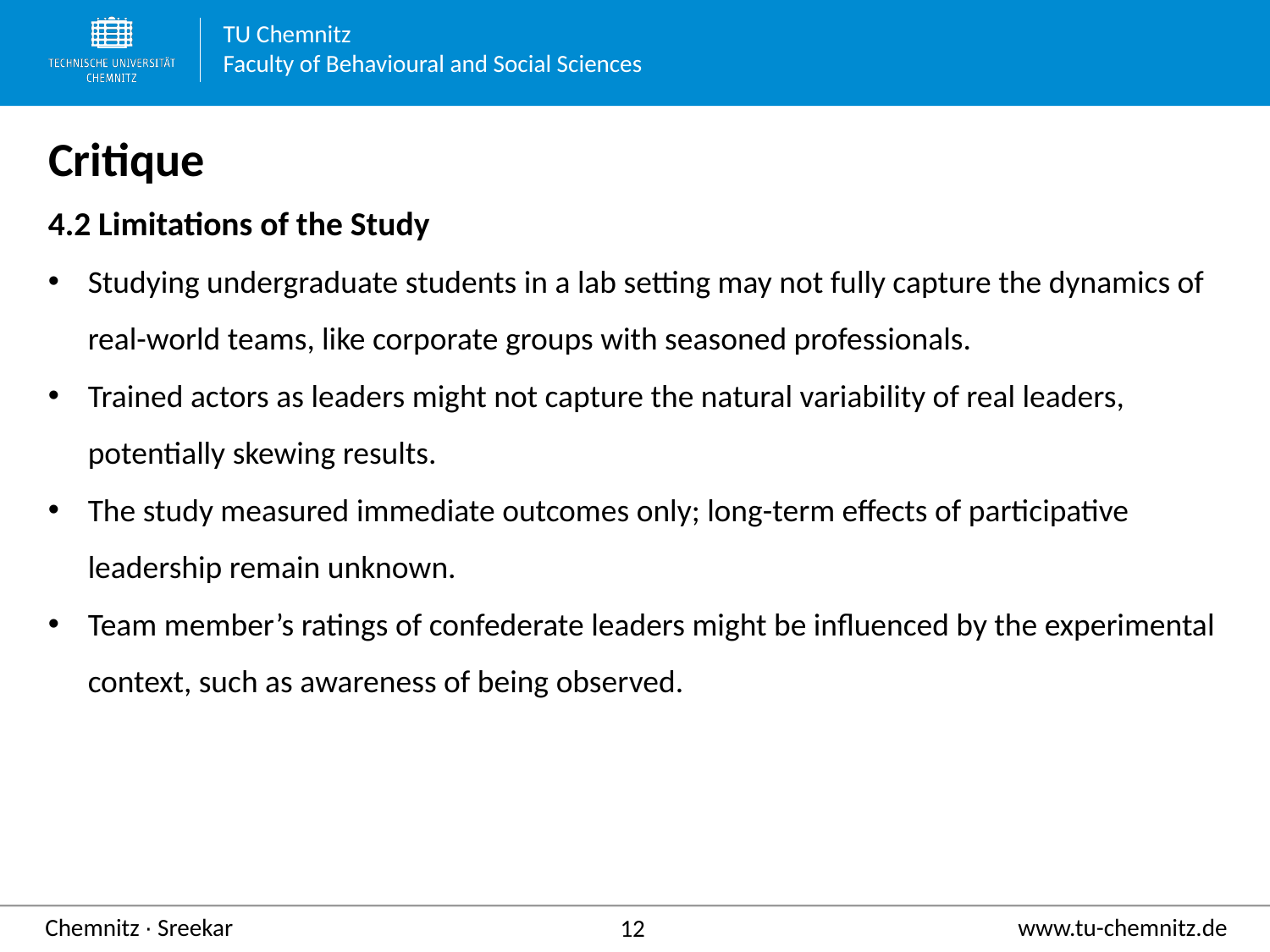

# Critique
4.2 Limitations of the Study
Studying undergraduate students in a lab setting may not fully capture the dynamics of real-world teams, like corporate groups with seasoned professionals.
Trained actors as leaders might not capture the natural variability of real leaders, potentially skewing results.
The study measured immediate outcomes only; long-term effects of participative leadership remain unknown.
Team member’s ratings of confederate leaders might be influenced by the experimental context, such as awareness of being observed.